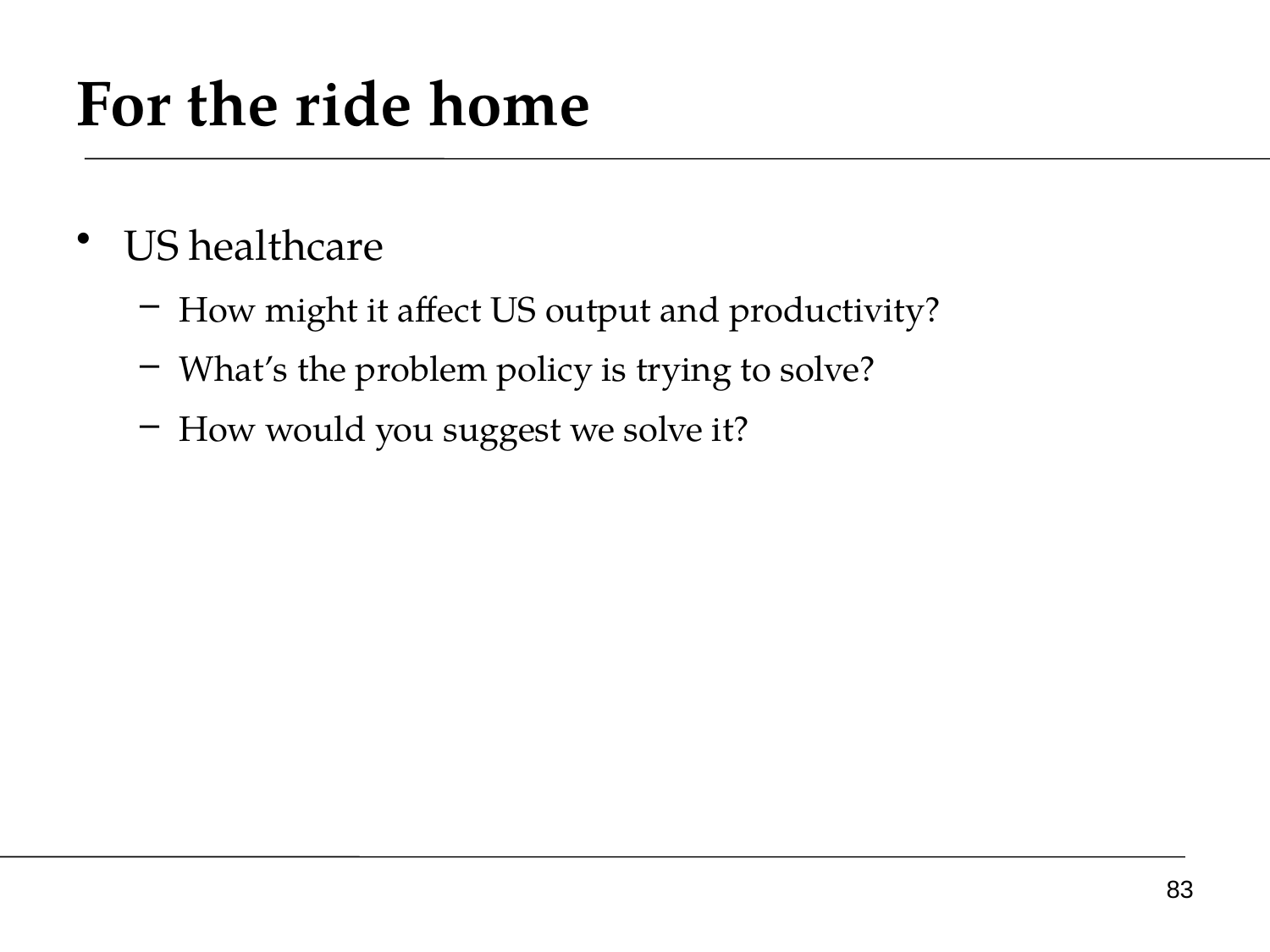

# For the ride home
US healthcare
How might it affect US output and productivity?
What’s the problem policy is trying to solve?
How would you suggest we solve it?
83